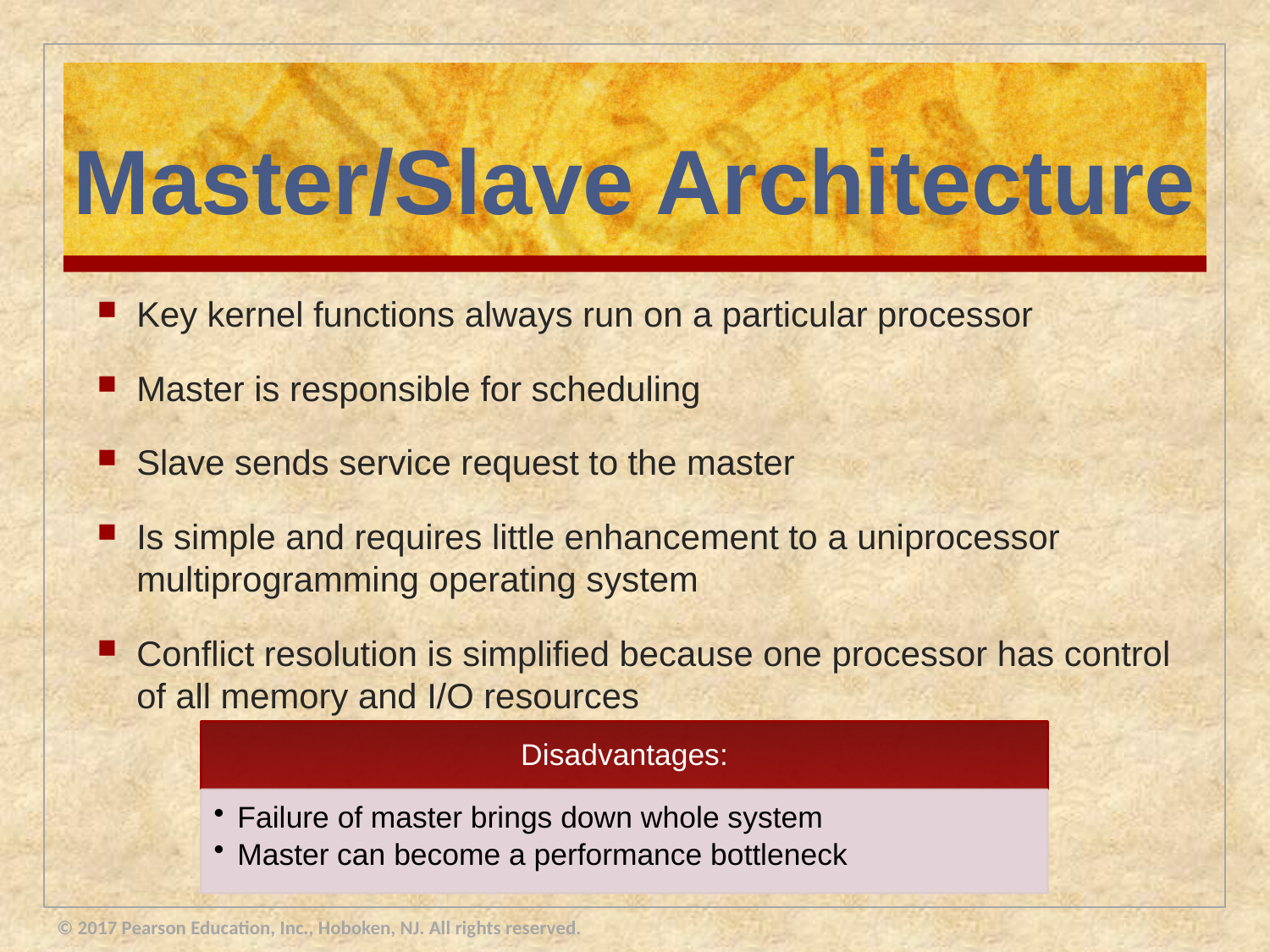

# Master/Slave Architecture
Key kernel functions always run on a particular processor
Master is responsible for scheduling
Slave sends service request to the master
Is simple and requires little enhancement to a uniprocessor multiprogramming operating system
Conflict resolution is simplified because one processor has control of all memory and I/O resources

Disadvantages:
Failure of master brings down whole system
Master can become a performance bottleneck
© 2017 Pearson Education, Inc., Hoboken, NJ. All rights reserved.